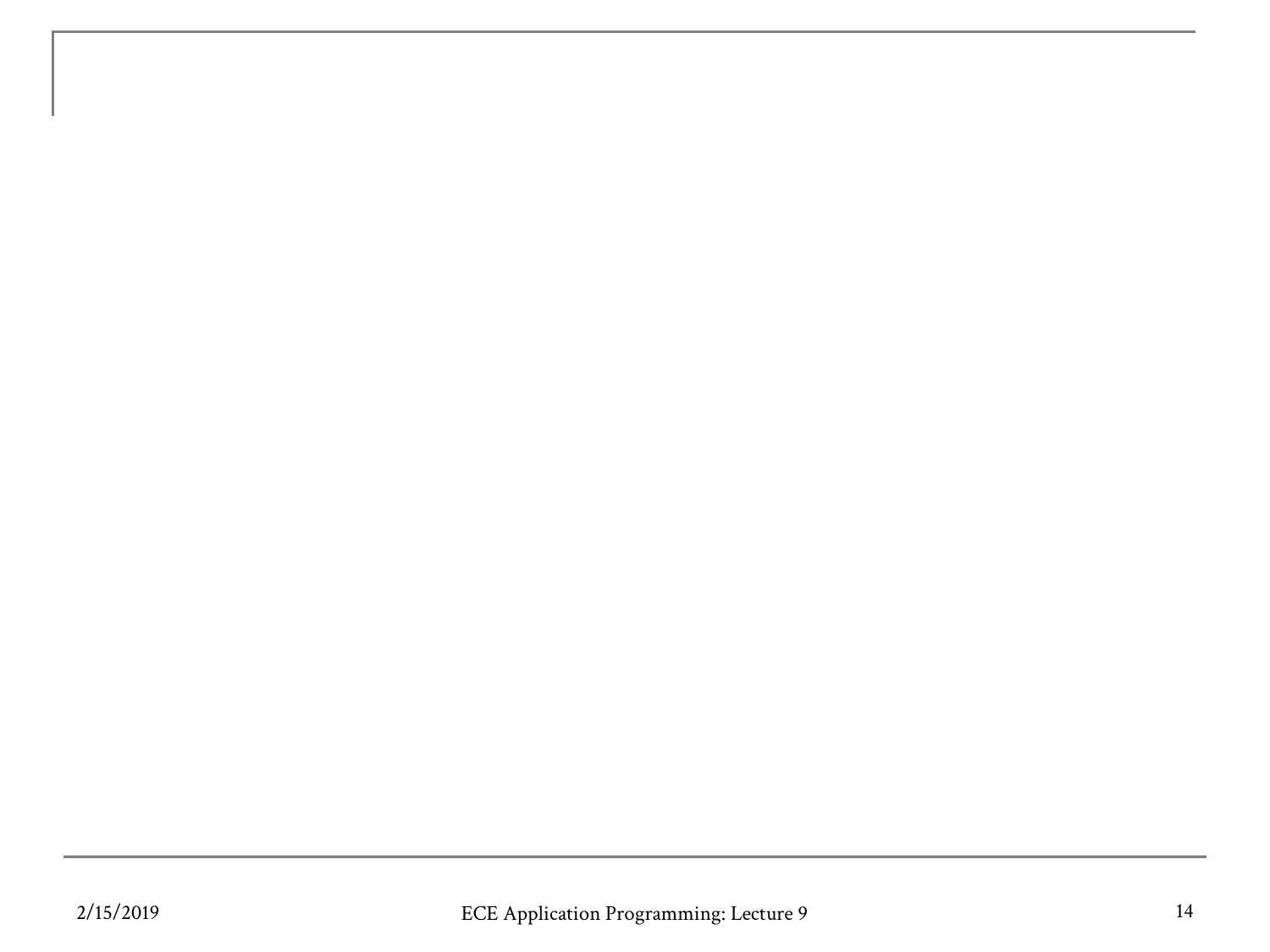

#

2/15/2019
14
ECE Application Programming: Lecture 9